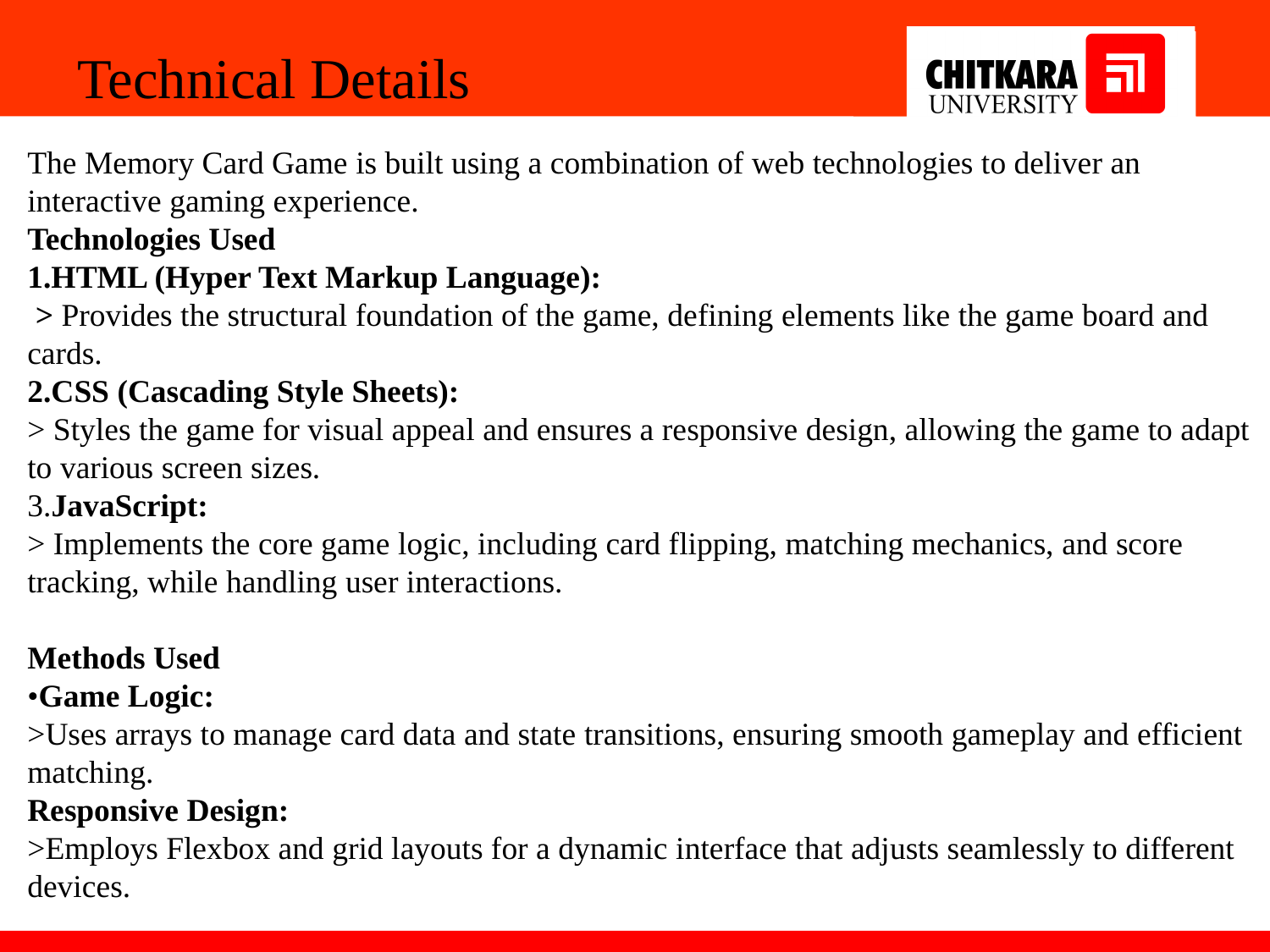

Technical Details
The Memory Card Game is built using a combination of web technologies to deliver an interactive gaming experience.
Technologies Used
1.HTML (Hyper Text Markup Language):
 > Provides the structural foundation of the game, defining elements like the game board and    cards.
2.CSS (Cascading Style Sheets):
> Styles the game for visual appeal and ensures a responsive design, allowing the game to adapt to various screen sizes.
3.JavaScript:
> Implements the core game logic, including card flipping, matching mechanics, and score tracking, while handling user interactions.

Methods Used
•Game Logic:
>Uses arrays to manage card data and state transitions, ensuring smooth gameplay and efficient matching.
Responsive Design:
>Employs Flexbox and grid layouts for a dynamic interface that adjusts seamlessly to different devices.